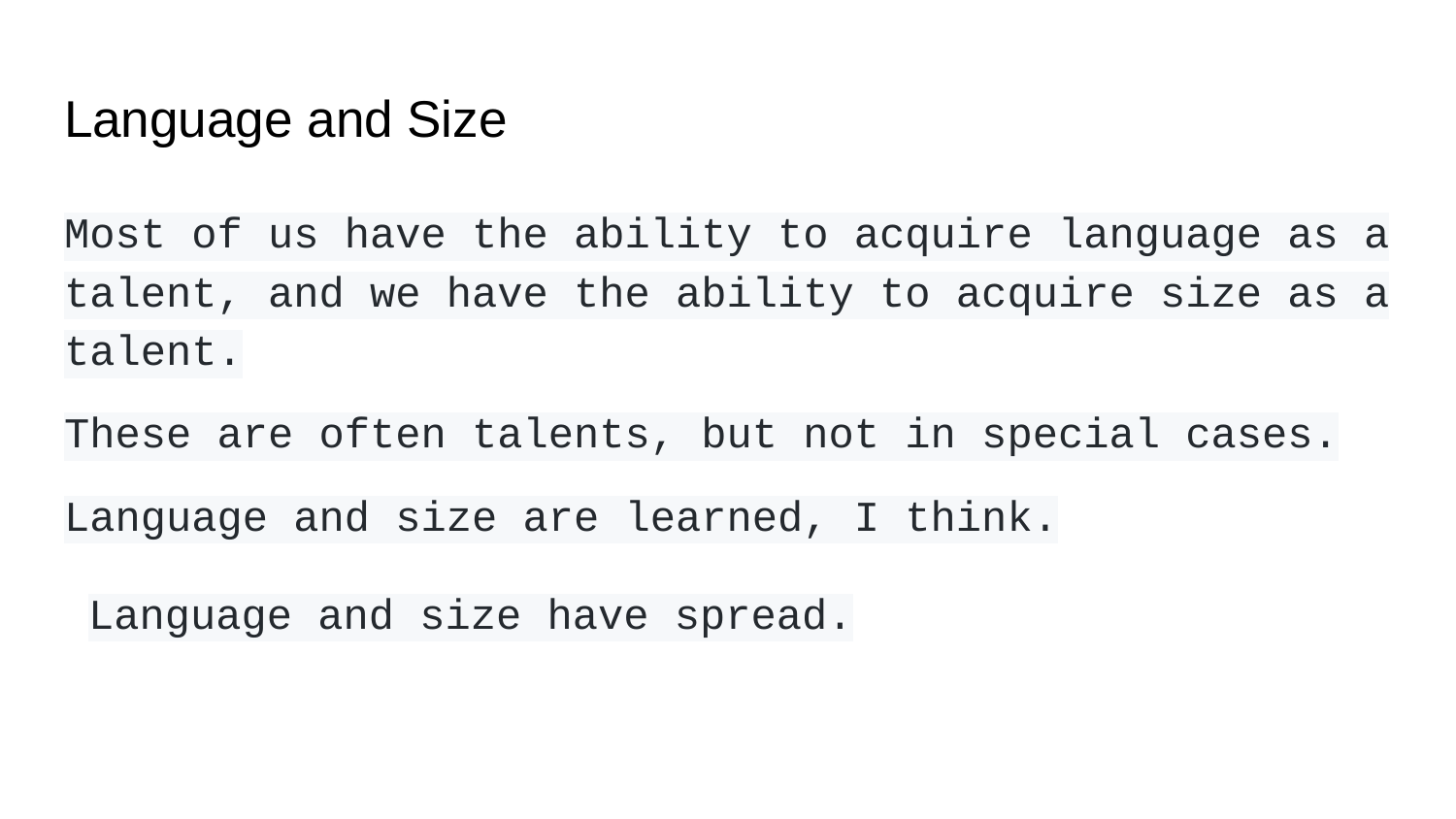

# Language and Size
Most of us have the ability to acquire language as a talent, and we have the ability to acquire size as a talent.
These are often talents, but not in special cases.
Language and size are learned, I think.
Language and size have spread.